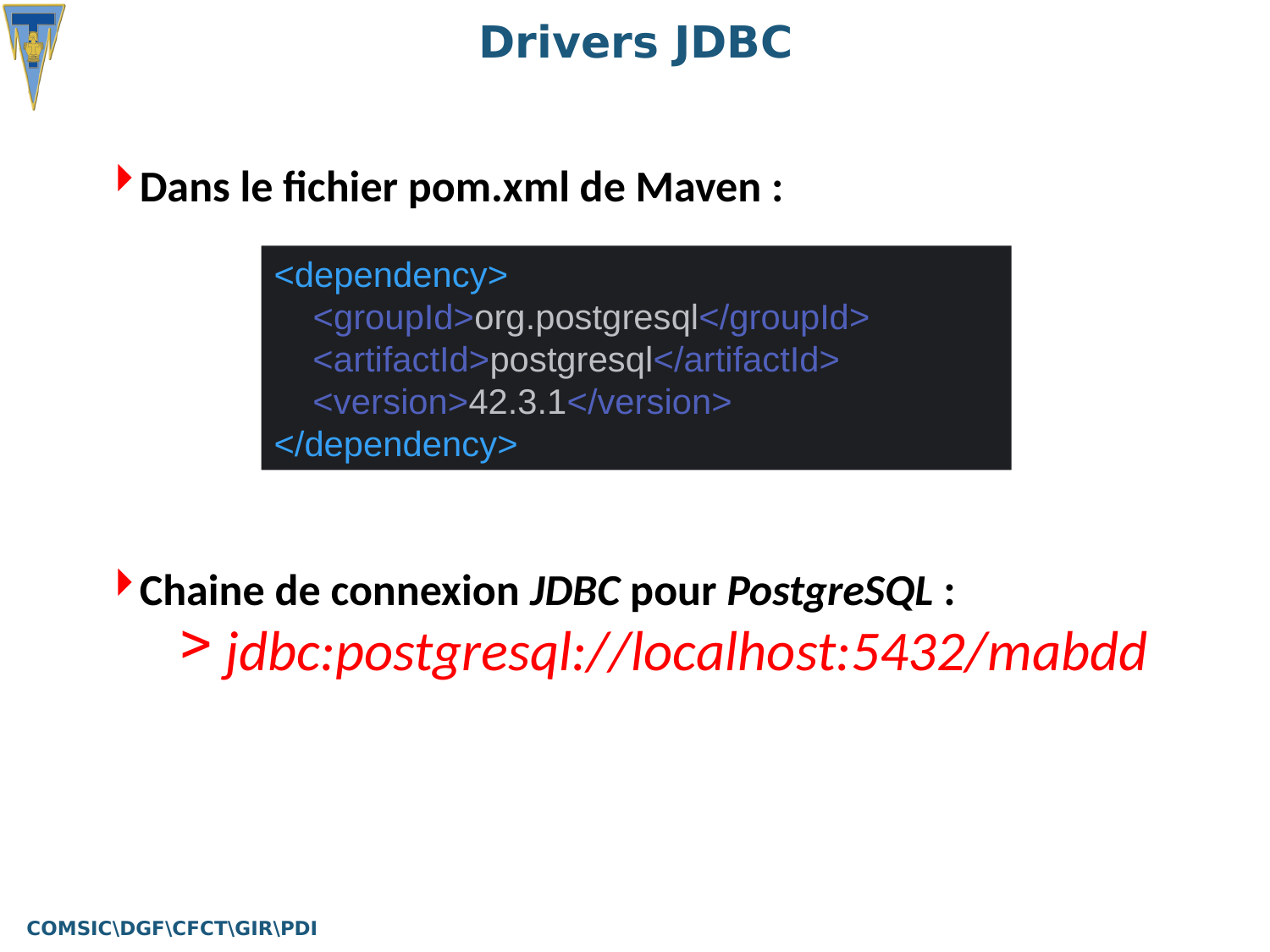

17
# Drivers JDBC
Dans le fichier pom.xml de Maven :

Chaine de connexion JDBC pour PostgreSQL :
 jdbc:postgresql://localhost:5432/mabdd

<dependency>
    <groupId>org.postgresql</groupId>
    <artifactId>postgresql</artifactId>
    <version>42.3.1</version>
</dependency>